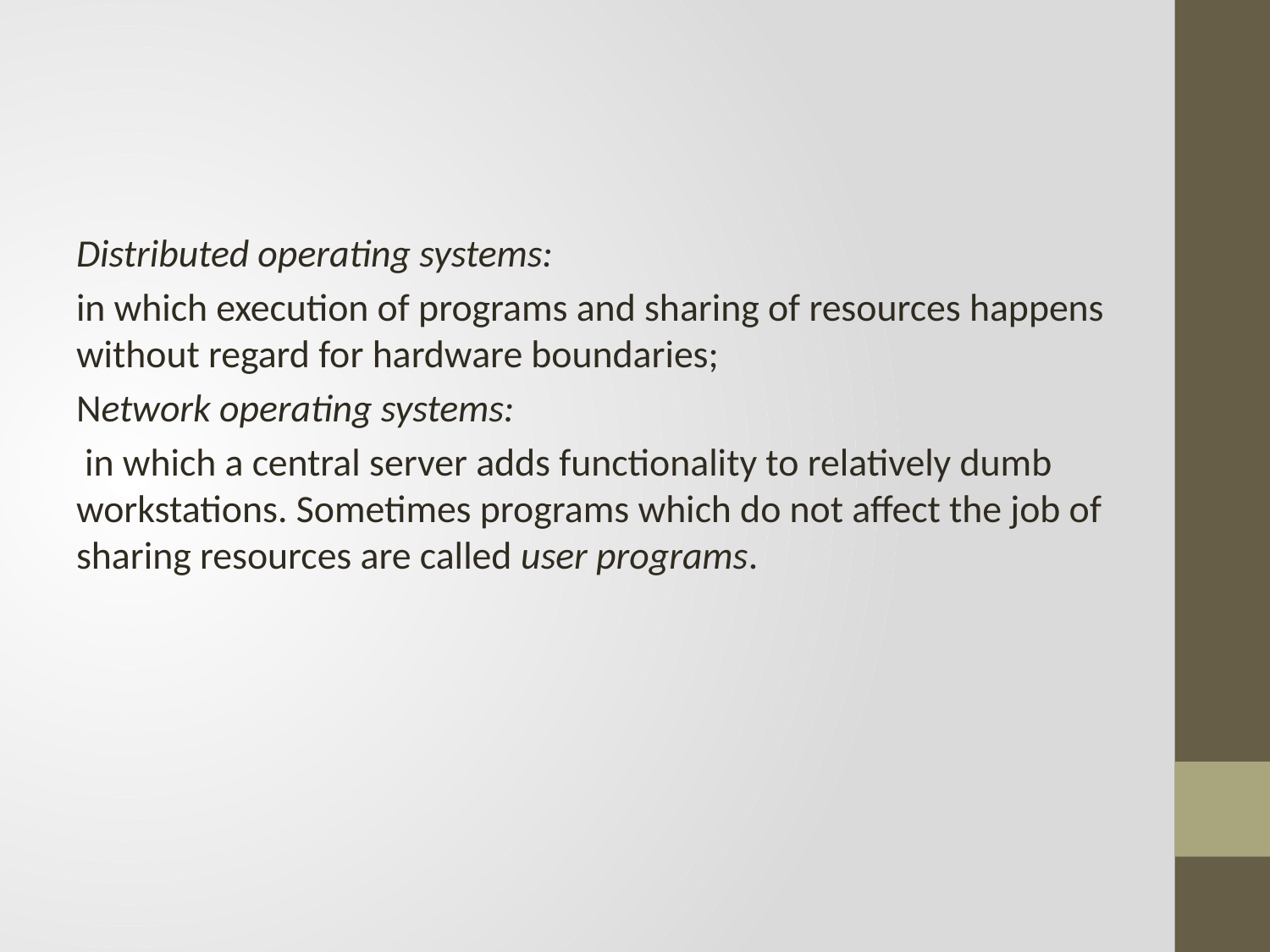

#
Distributed operating systems:
in which execution of programs and sharing of resources happens without regard for hardware boundaries;
Network operating systems:
 in which a central server adds functionality to relatively dumb workstations. Sometimes programs which do not affect the job of sharing resources are called user programs.